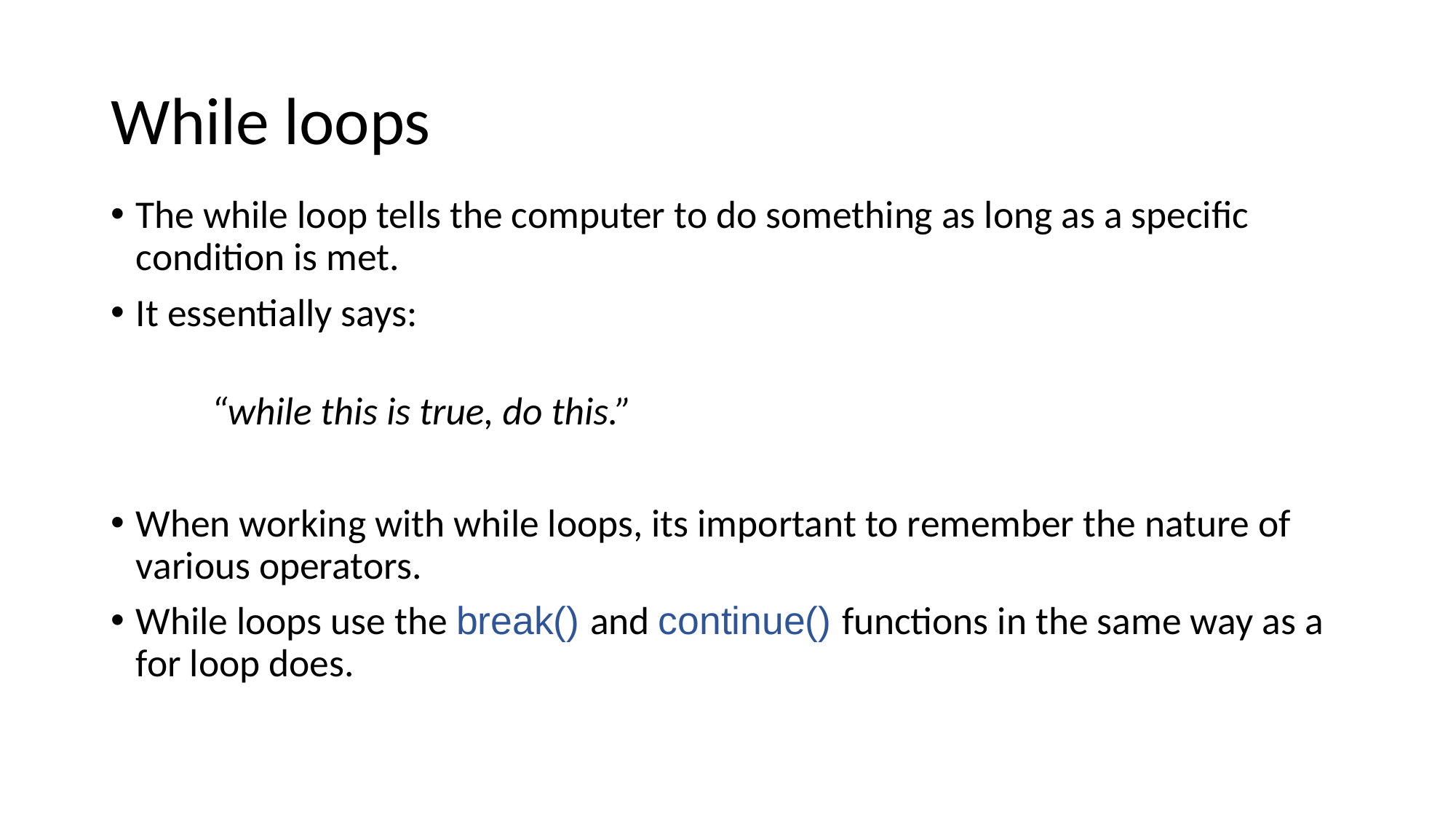

# While loops
The while loop tells the computer to do something as long as a specific condition is met.
It essentially says:
		“while this is true, do this.”

When working with while loops, its important to remember the nature of various operators.
While loops use the break() and continue() functions in the same way as a for loop does.